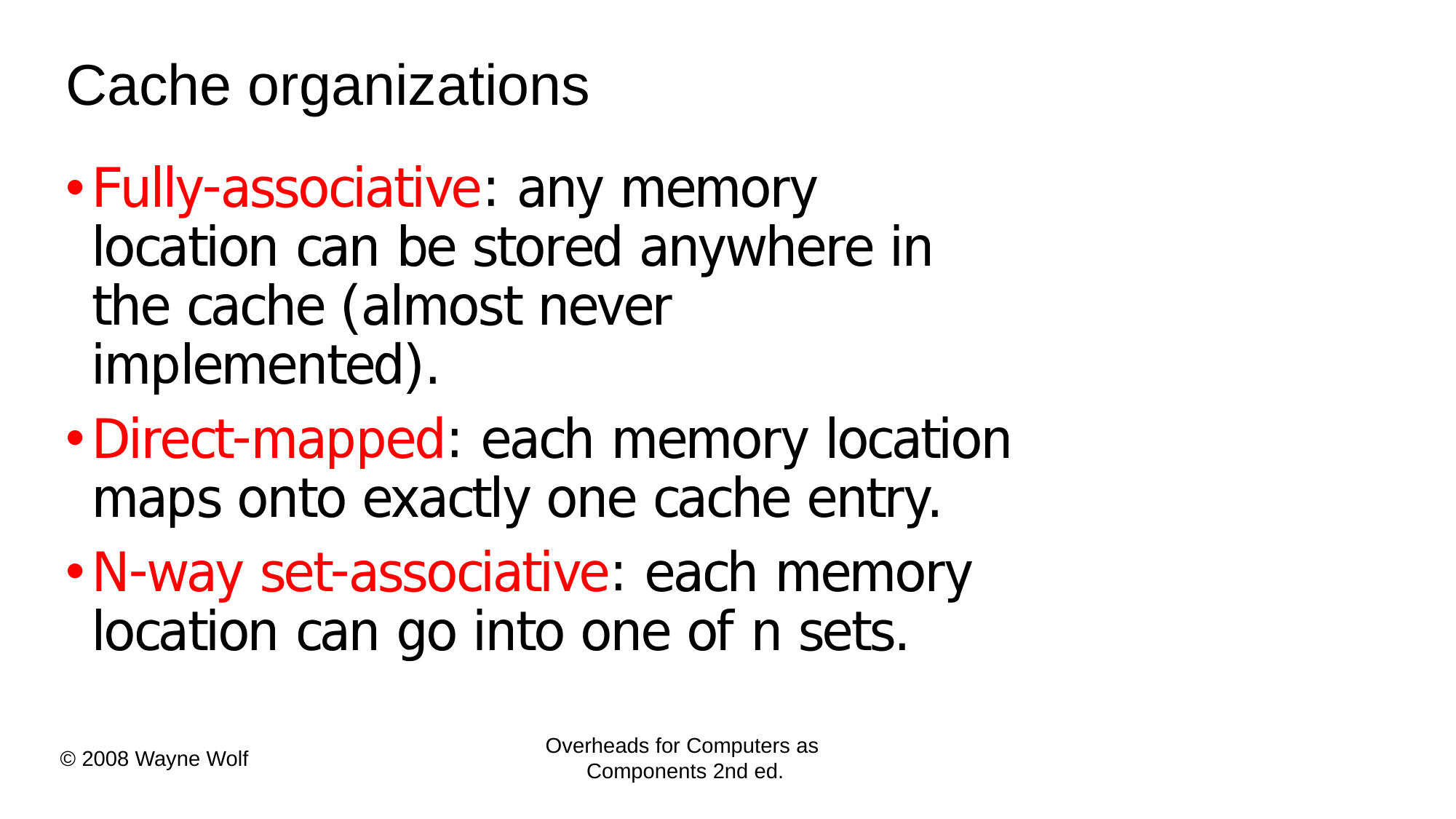

# Cache organizations
Fully-associative: any memory location can be stored anywhere in the cache (almost never implemented).
Direct-mapped: each memory location maps onto exactly one cache entry.
N-way set-associative: each memory location can go into one of n sets.
Overheads for Computers as
Components 2nd ed.
© 2008 Wayne Wolf